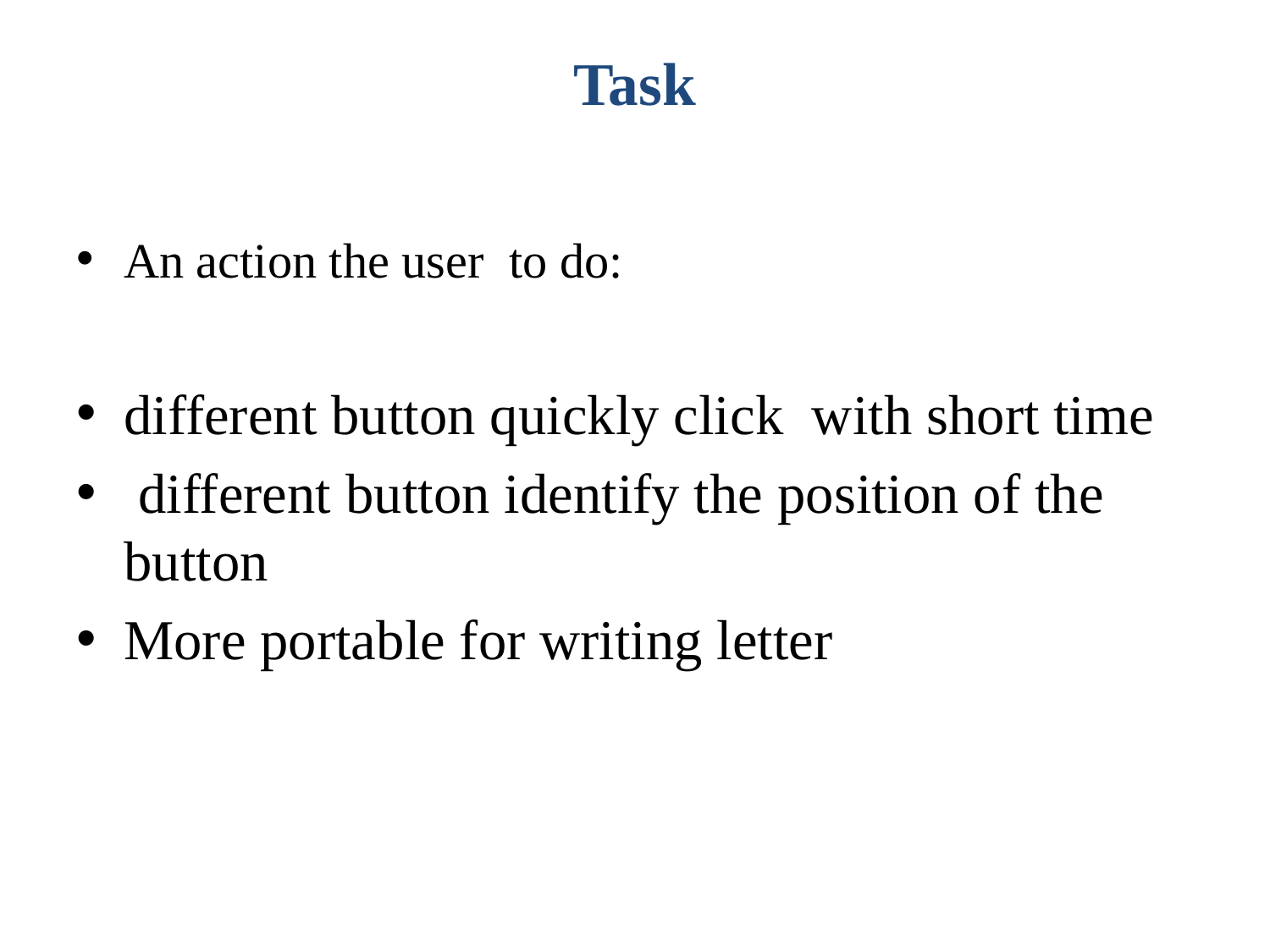

# Task
An action the user  to do:

different button quickly click  with short time
 different button identify the position of the button
More portable for writing letter